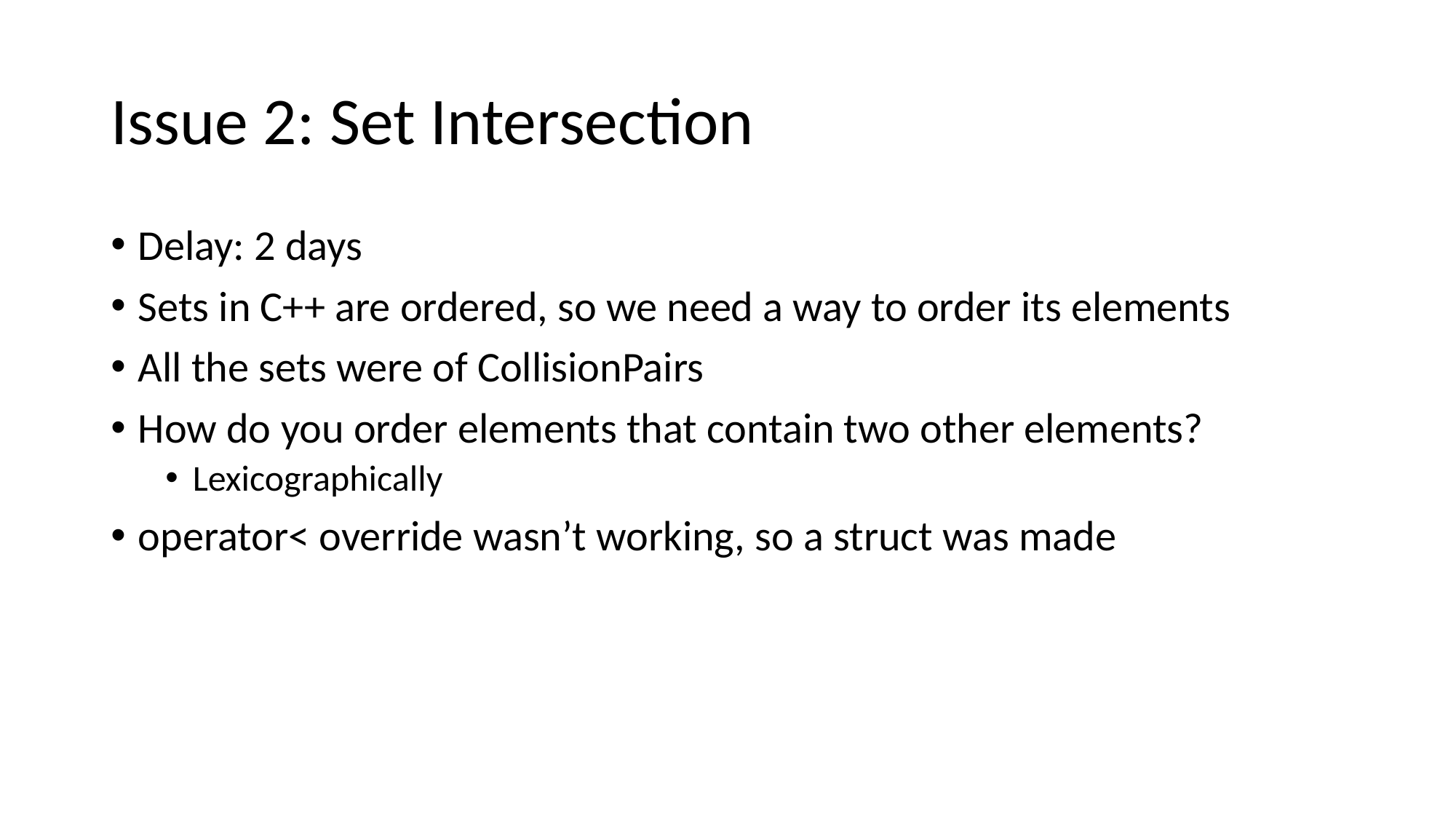

# Issue 2: Set Intersection
Delay: 2 days
Sets in C++ are ordered, so we need a way to order its elements
All the sets were of CollisionPairs
How do you order elements that contain two other elements?
Lexicographically
operator< override wasn’t working, so a struct was made